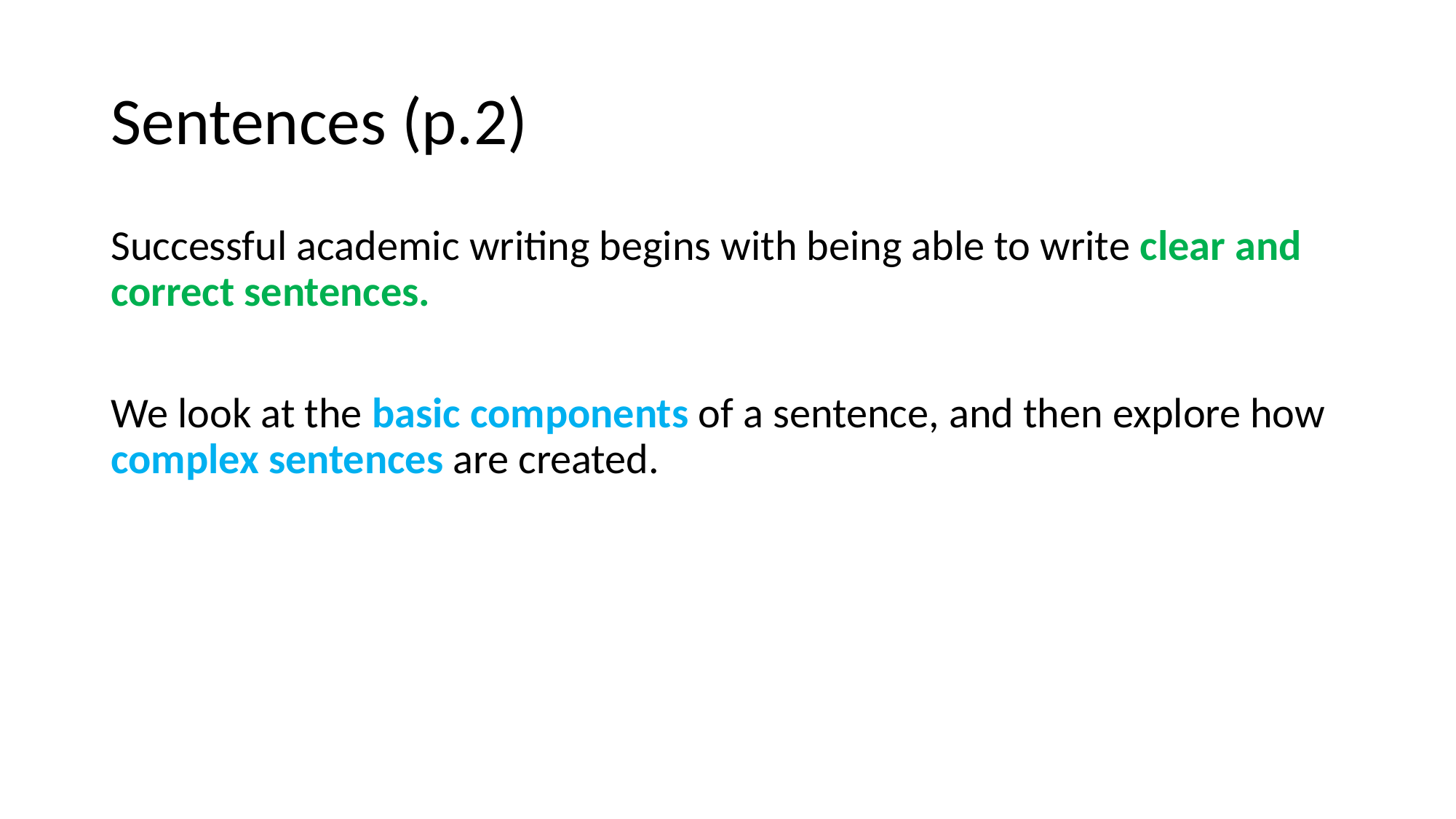

# Sentences (p.2)
Successful academic writing begins with being able to write clear and correct sentences.

We look at the basic components of a sentence, and then explore how complex sentences are created.